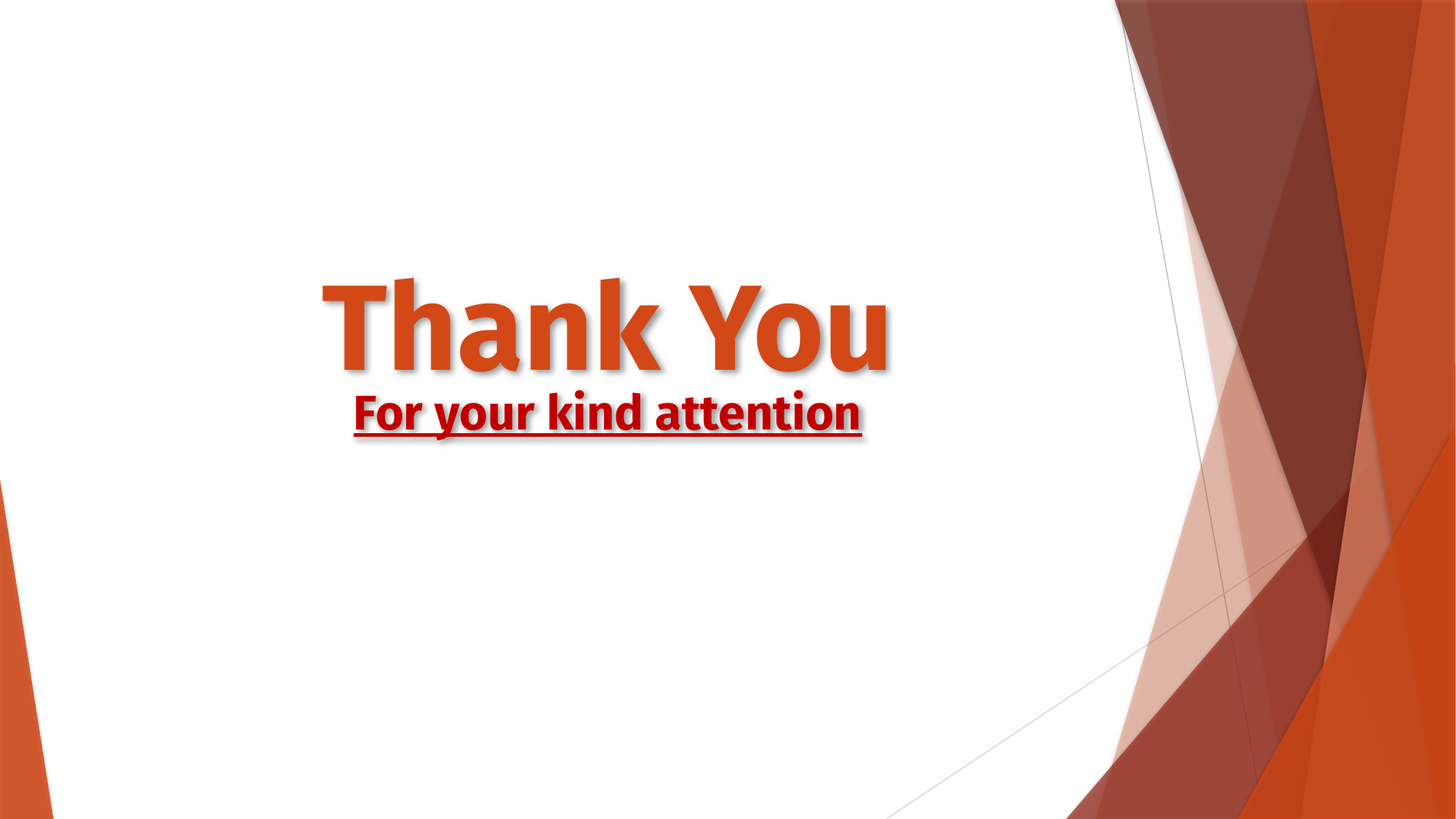

# Thank You
For your kind attention